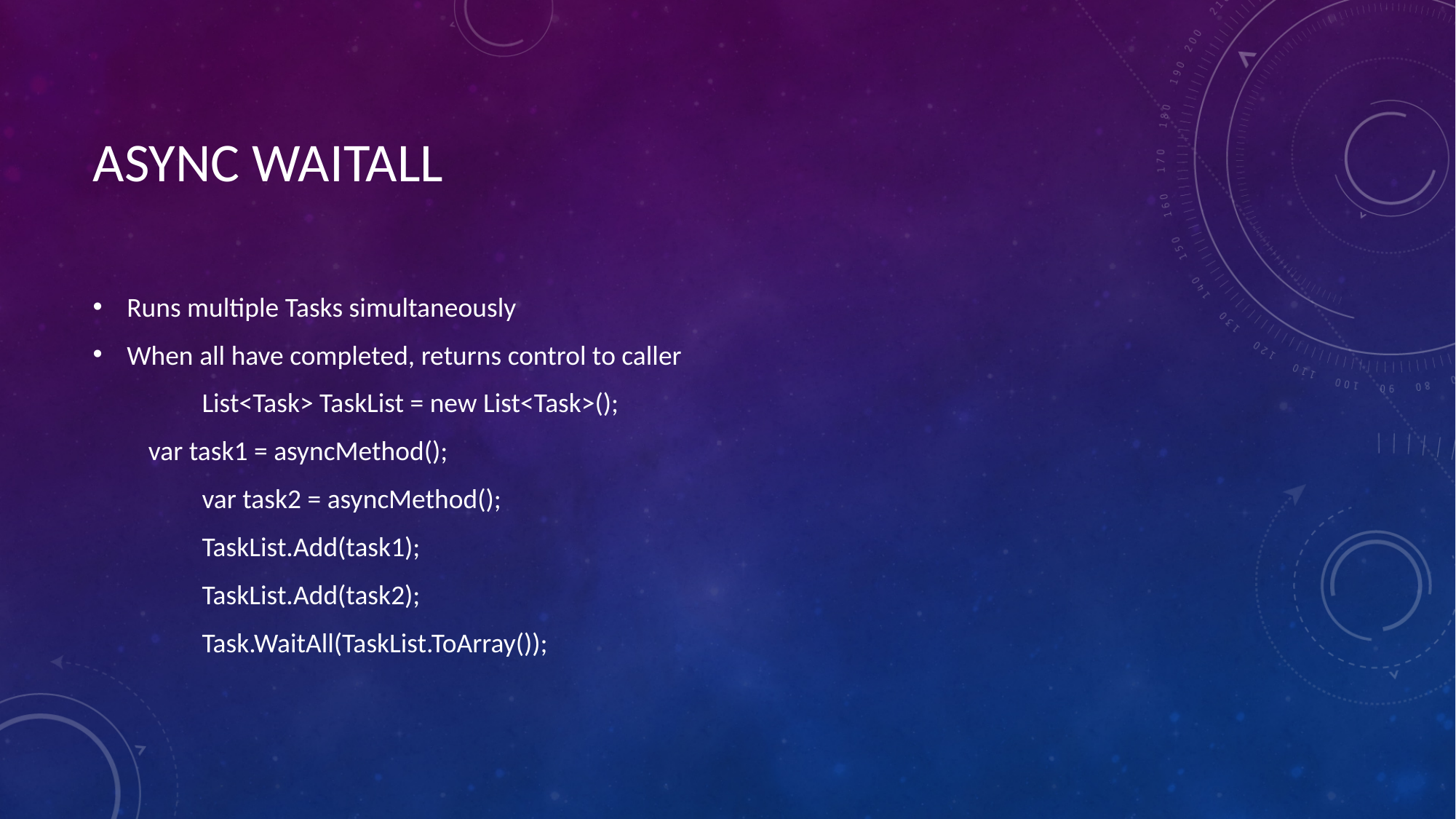

# Async WaitALL
Runs multiple Tasks simultaneously
When all have completed, returns control to caller
	List<Task> TaskList = new List<Task>();
         var task1 = asyncMethod();
	var task2 = asyncMethod();
	TaskList.Add(task1);
	TaskList.Add(task2);
	Task.WaitAll(TaskList.ToArray());